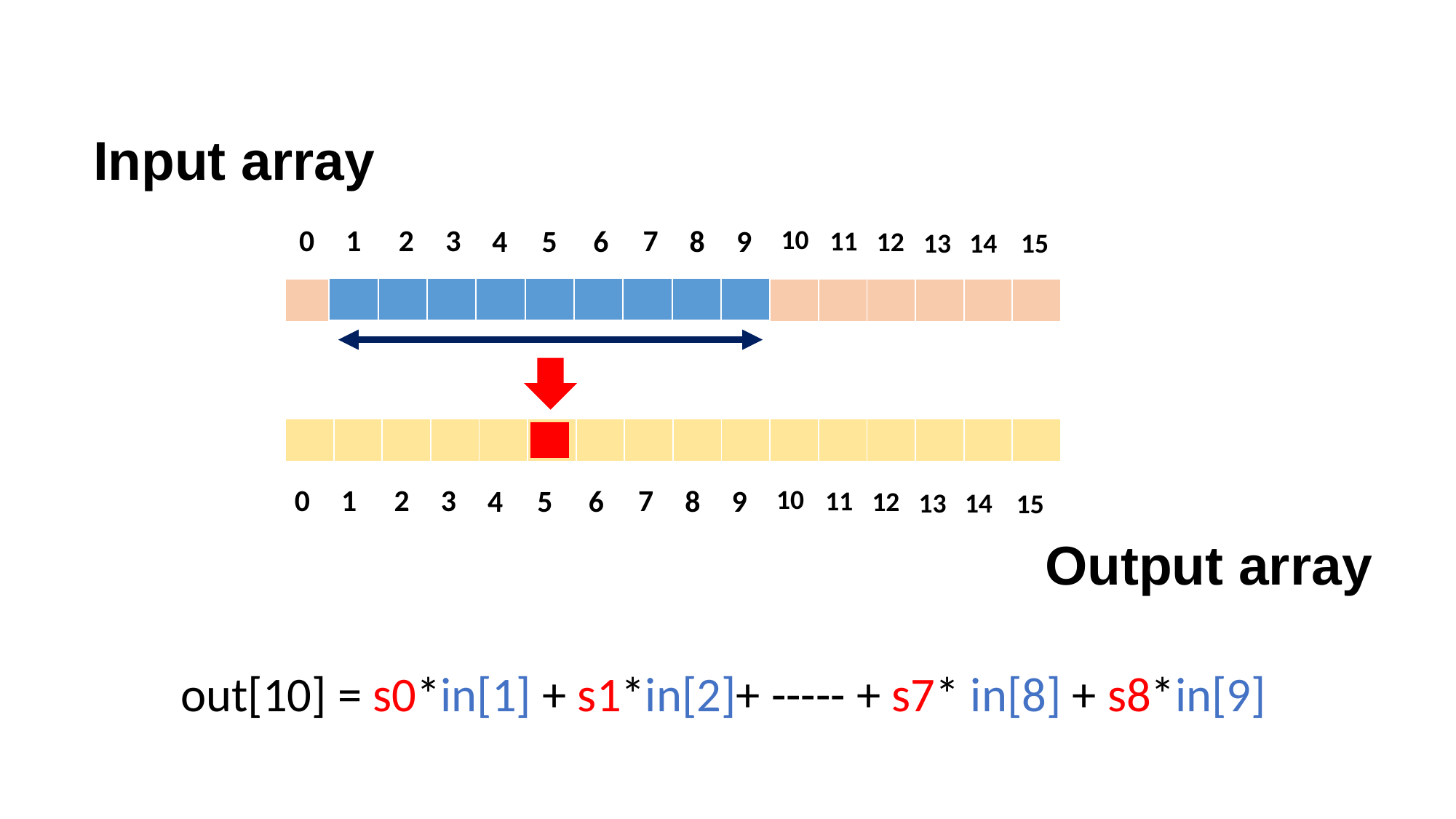

Input array
0
3
2
7
1
6
4
5
8
9
10
11
12
13
14
15
|  |  |  |  |  |  |  |  |  |
| --- | --- | --- | --- | --- | --- | --- | --- | --- |
|  |  |  |  |  |  |  |  |  |  |  |  |  |  |  |  |
| --- | --- | --- | --- | --- | --- | --- | --- | --- | --- | --- | --- | --- | --- | --- | --- |

|  |  |  |  |  |  |  |  |  |  |  |  |  |  |  |  |
| --- | --- | --- | --- | --- | --- | --- | --- | --- | --- | --- | --- | --- | --- | --- | --- |

0
3
2
7
1
6
4
5
8
9
10
11
12
13
14
15
Output array
out[10] = s0*in[1] + s1*in[2]+ ----- + s7* in[8] + s8*in[9]